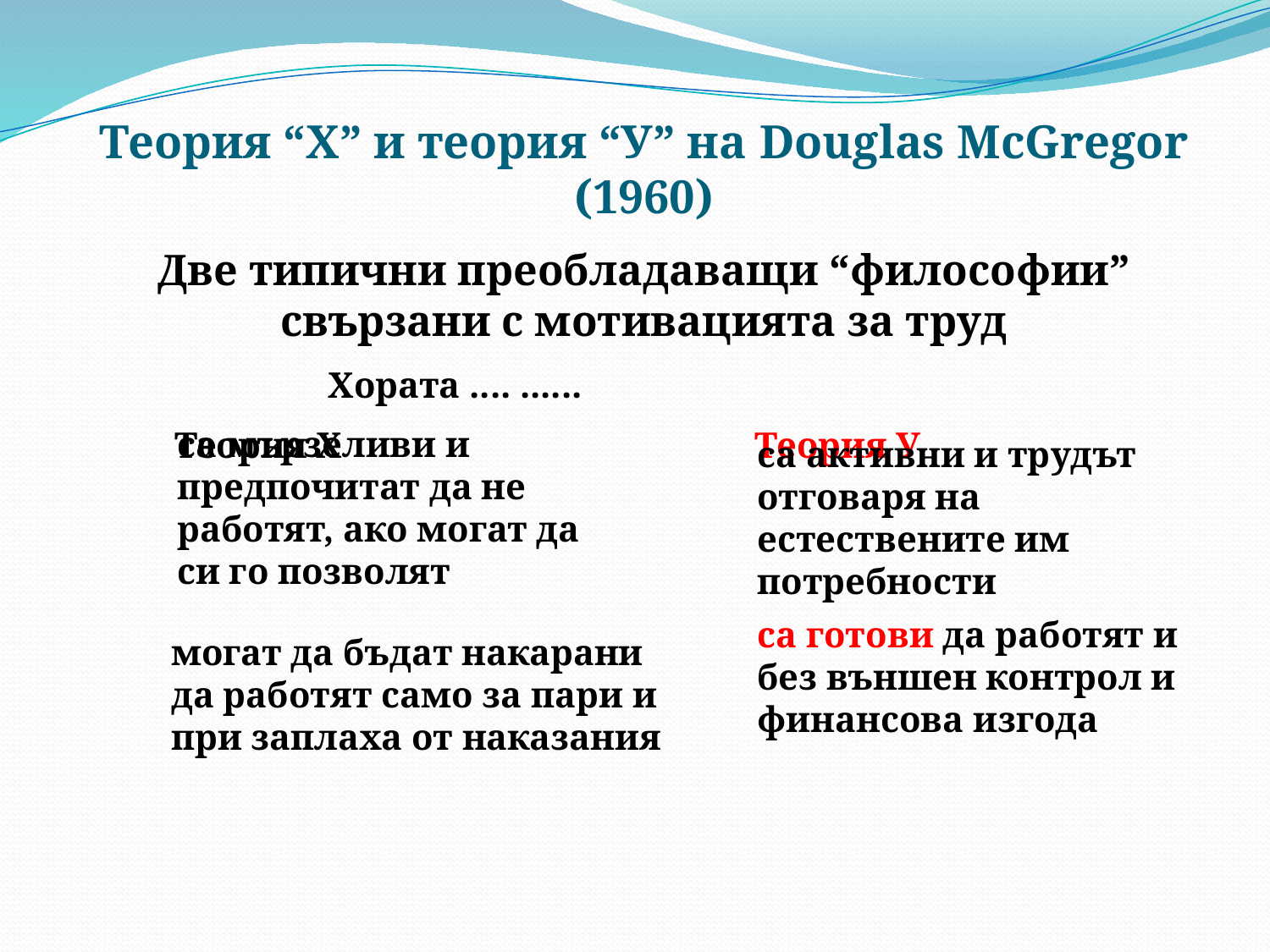

Теория “Х” и теория “У” на Douglas McGregor (1960)
Две типични преобладаващи “философии” свързани с мотивацията за труд
		 Хората .... ......
            Теория Х			      Теория У
са мързеливи и предпочитат да не работят, ако могат да си го позволят
са активни и трудът отговаря на естествените им потребности
са готови да работят и без външен контрол и финансова изгода
могат да бъдат накарани да работят само за пари и при заплаха от наказания